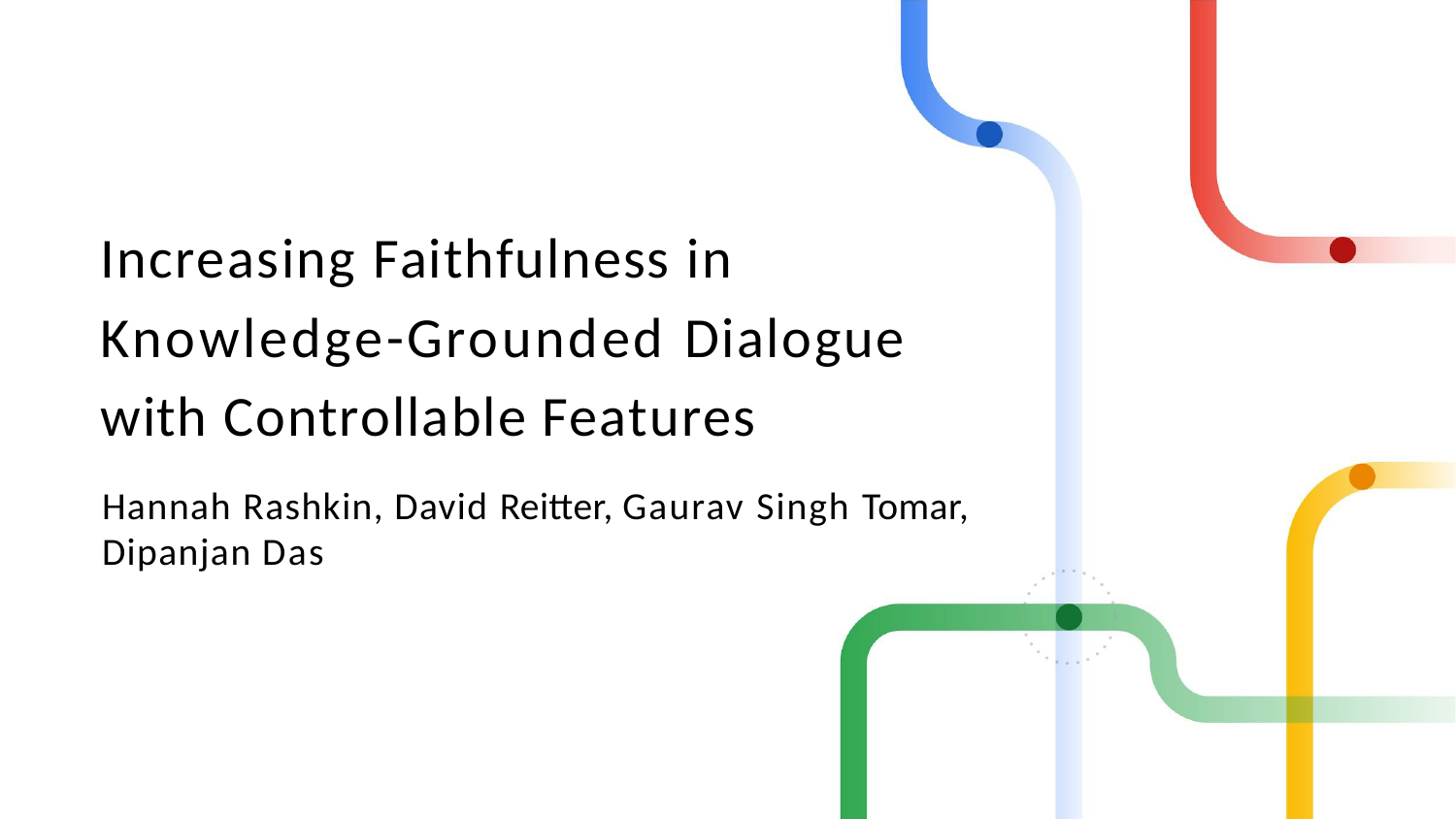

Increasing Faithfulness in  Knowledge-Grounded Dialogue  with Controllable Features
Hannah Rashkin, David Reitter, Gaurav Singh Tomar,  Dipanjan Das